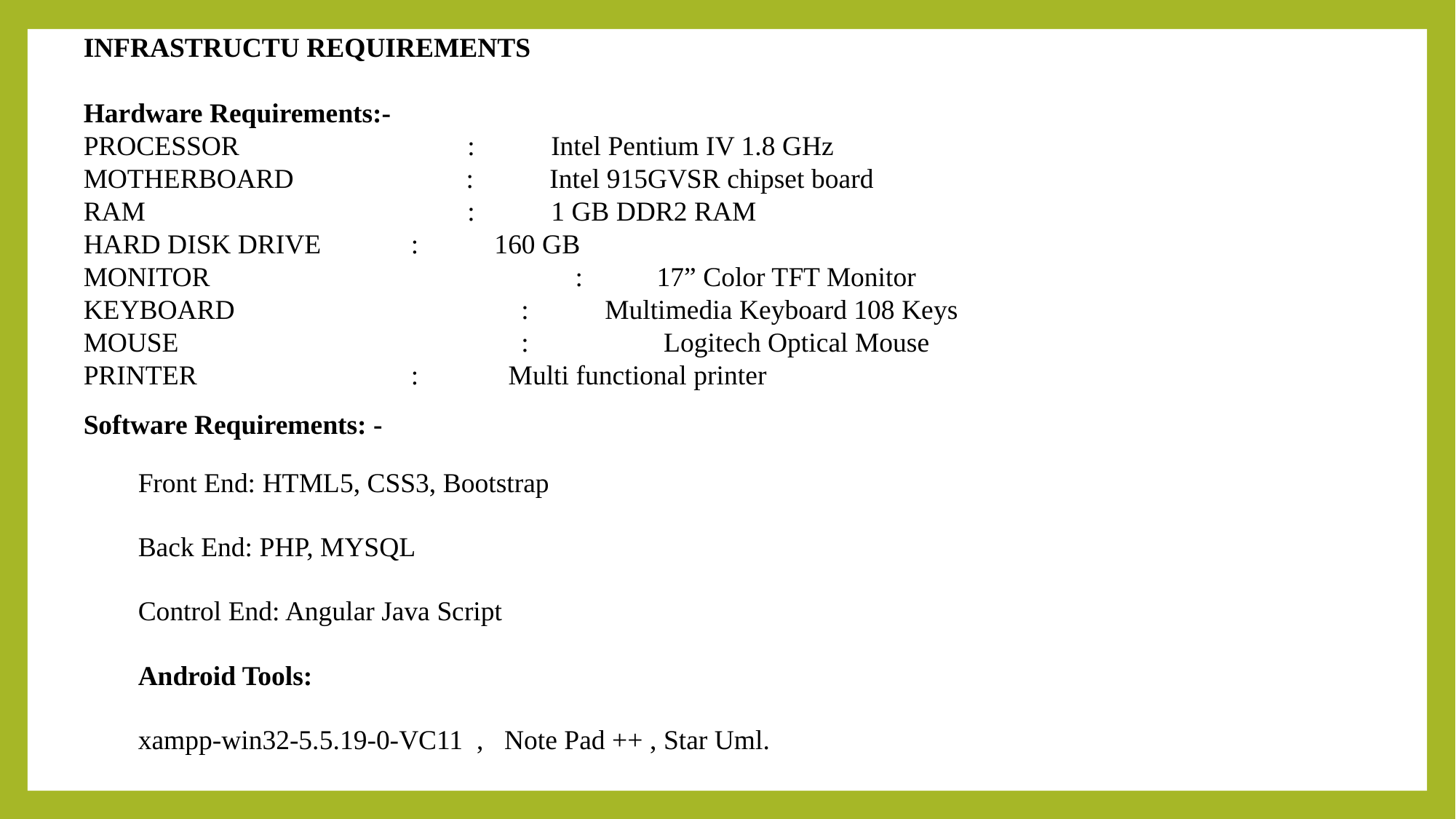

INFRASTRUCTU REQUIREMENTS

Hardware Requirements:-
PROCESSOR	                        :           Intel Pentium IV 1.8 GHz
MOTHERBOARD 		        :           Intel 915GVSR chipset board
RAM		                        :           1 GB DDR2 RAM
HARD DISK DRIVE        	:           160 GB
MONITOR			        :	    17” Color TFT Monitor
KEYBOARD		                :           Multimedia Keyboard 108 Keys
MOUSE			                :	     Logitech Optical Mouse
PRINTER                               :             Multi functional printer
Software Requirements: -
Front End: HTML5, CSS3, Bootstrap
Back End: PHP, MYSQL
Control End: Angular Java Script
Android Tools:
xampp-win32-5.5.19-0-VC11  ,   Note Pad ++ , Star Uml.